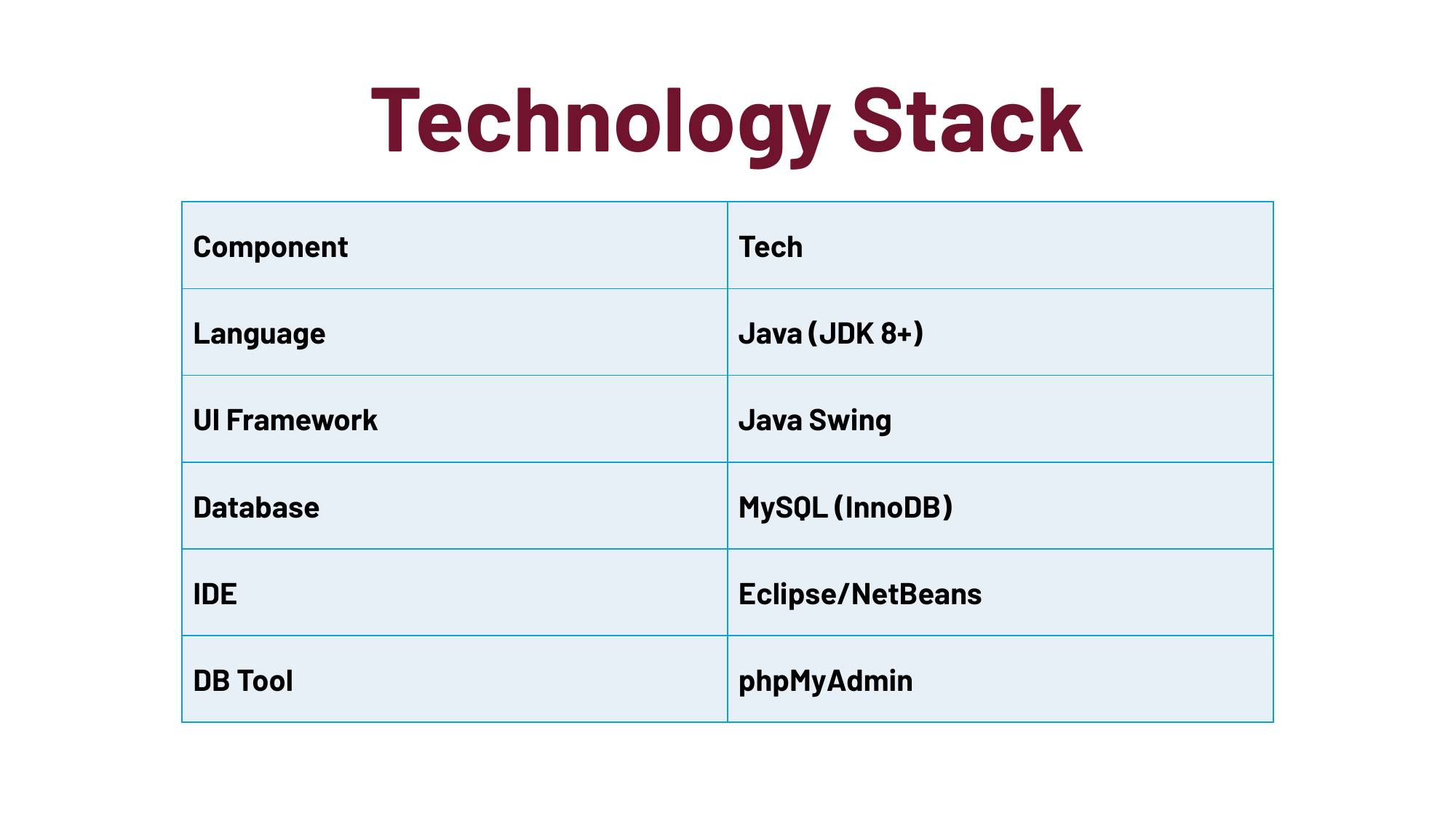

# Technology Stack
| Component | Tech |
| --- | --- |
| Language | Java (JDK 8+) |
| UI Framework | Java Swing |
| Database | MySQL (InnoDB) |
| IDE | Eclipse/NetBeans |
| DB Tool | phpMyAdmin |